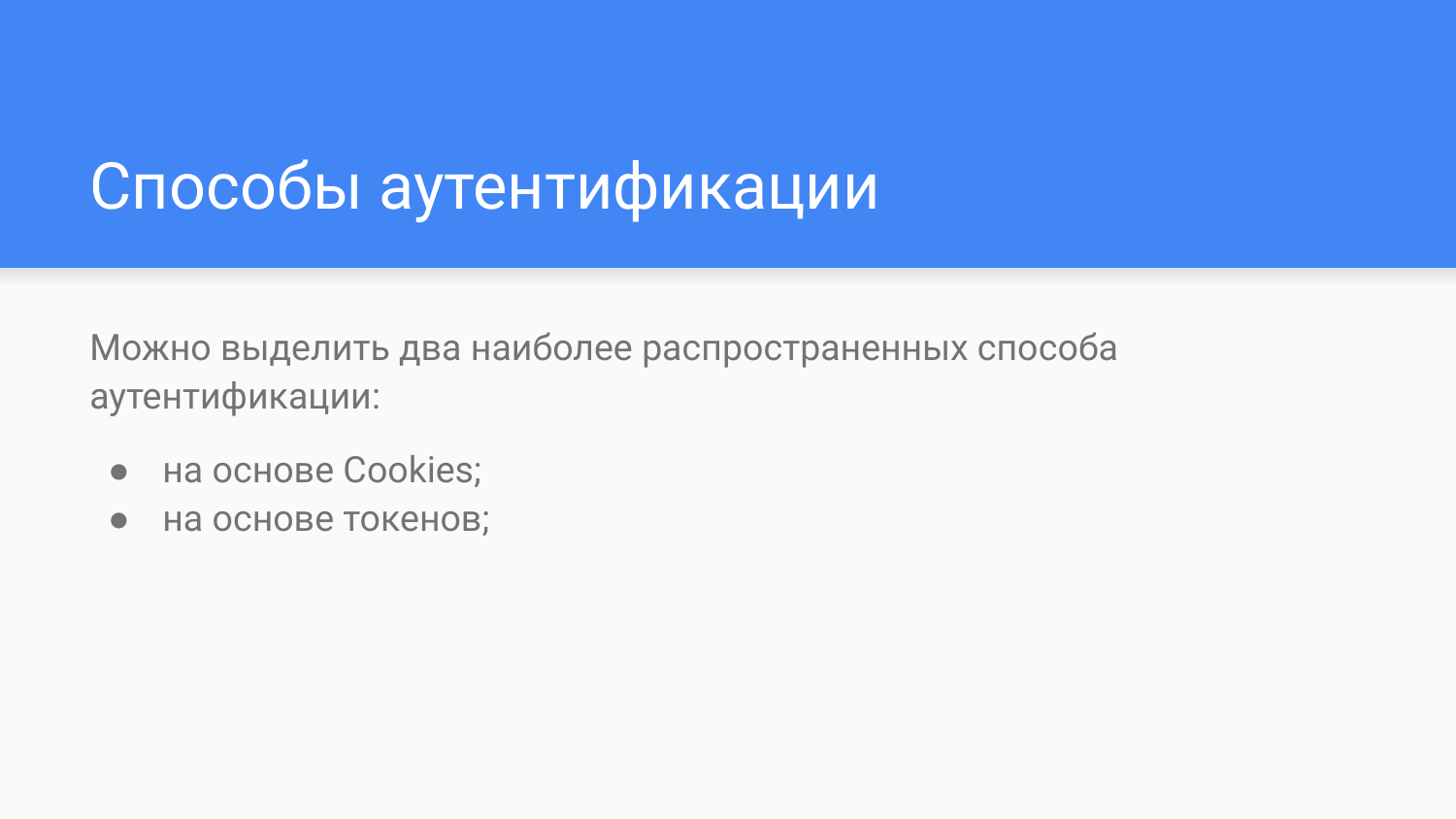

# Способы аутентификации
Можно выделить два наиболее распространенных способа аутентификации:
на основе Cookies;
на основе токенов;